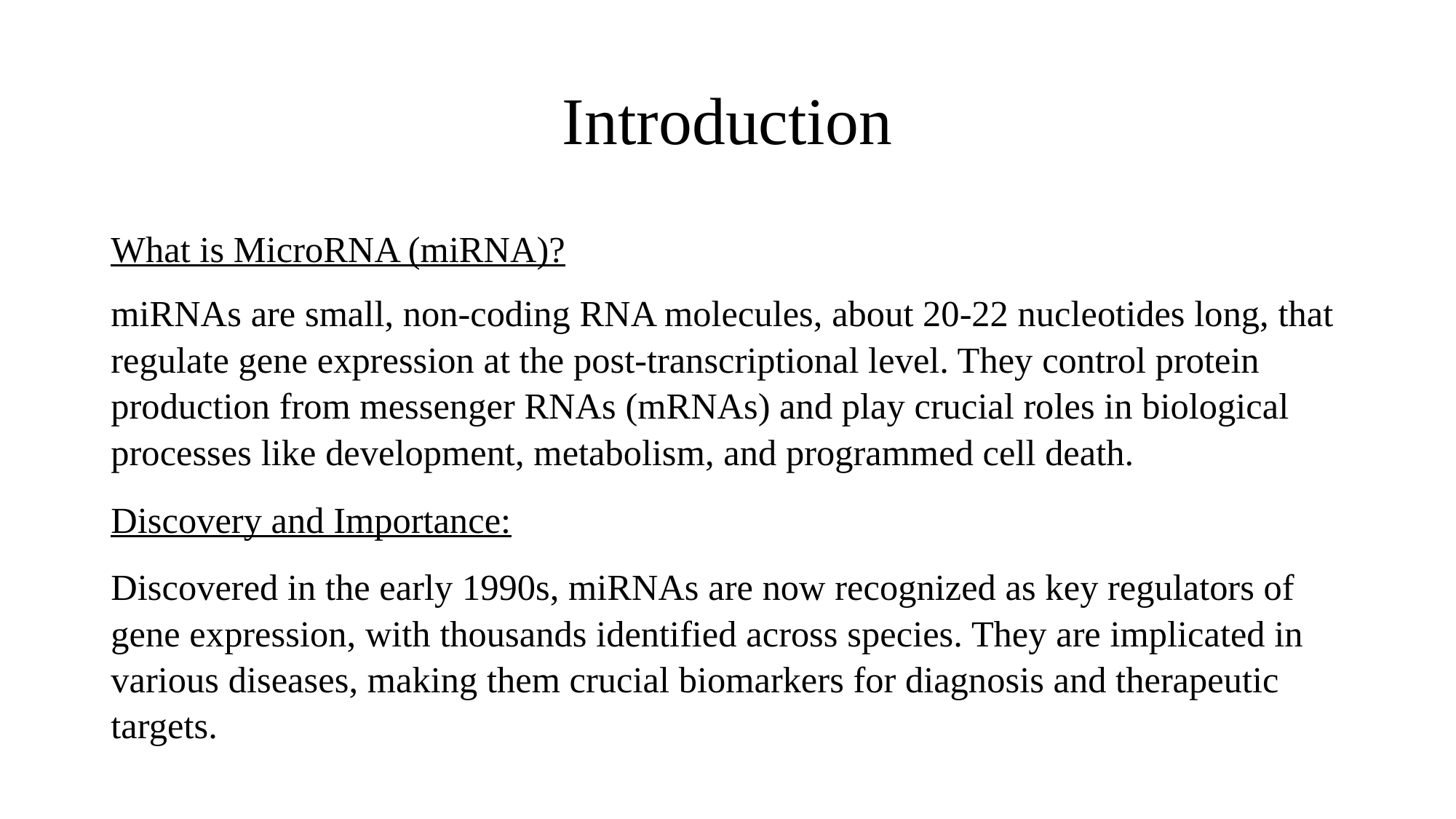

# Introduction
What is MicroRNA (miRNA)?
miRNAs are small, non-coding RNA molecules, about 20-22 nucleotides long, that regulate gene expression at the post-transcriptional level. They control protein production from messenger RNAs (mRNAs) and play crucial roles in biological processes like development, metabolism, and programmed cell death.
Discovery and Importance:
Discovered in the early 1990s, miRNAs are now recognized as key regulators of gene expression, with thousands identified across species. They are implicated in various diseases, making them crucial biomarkers for diagnosis and therapeutic targets.